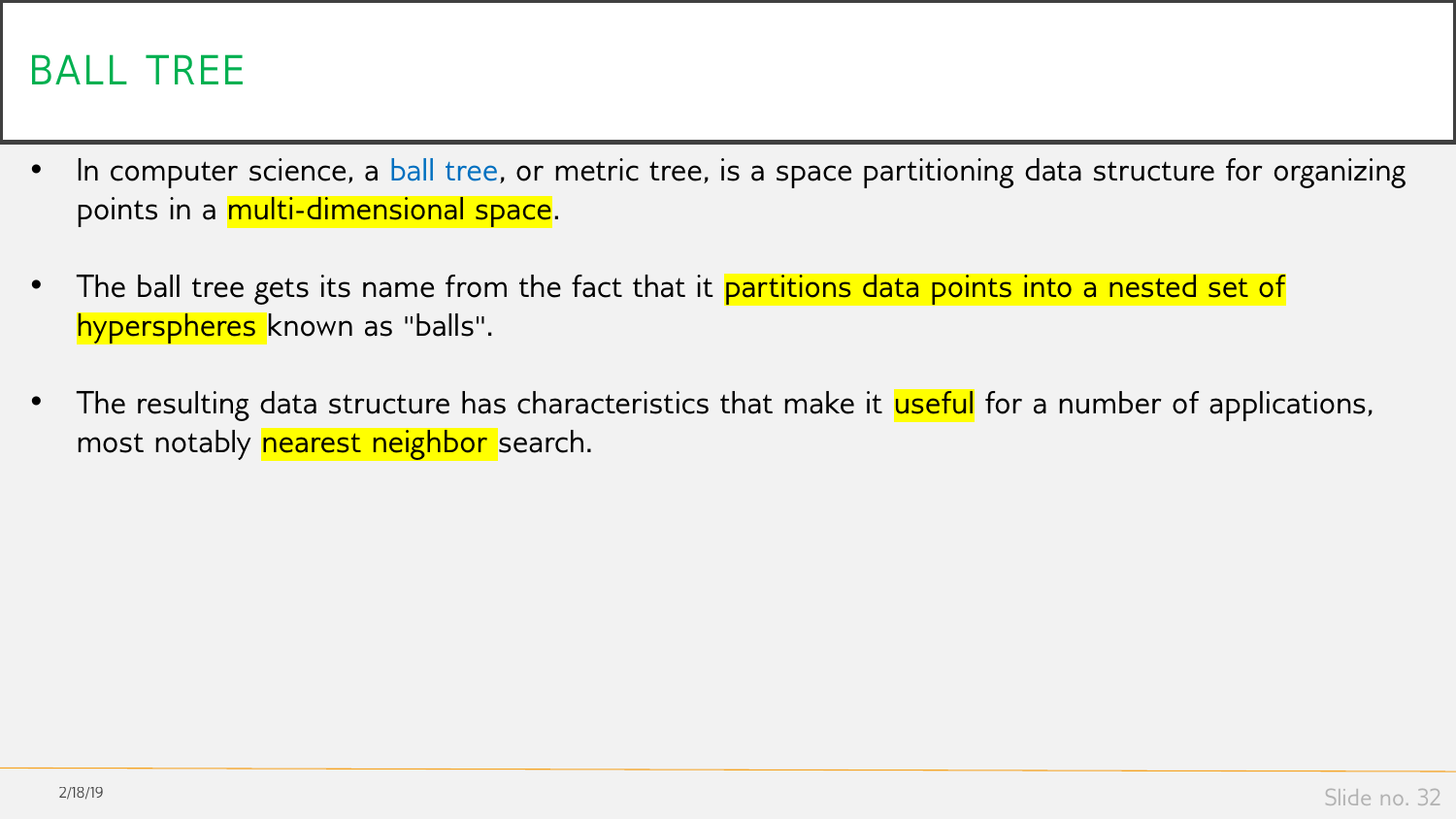

# Ball tree
In computer science, a ball tree, or metric tree, is a space partitioning data structure for organizing points in a multi-dimensional space.

The ball tree gets its name from the fact that it partitions data points into a nested set of hyperspheres known as "balls".

The resulting data structure has characteristics that make it useful for a number of applications, most notably nearest neighbor search.
2/18/19
Slide no. 32